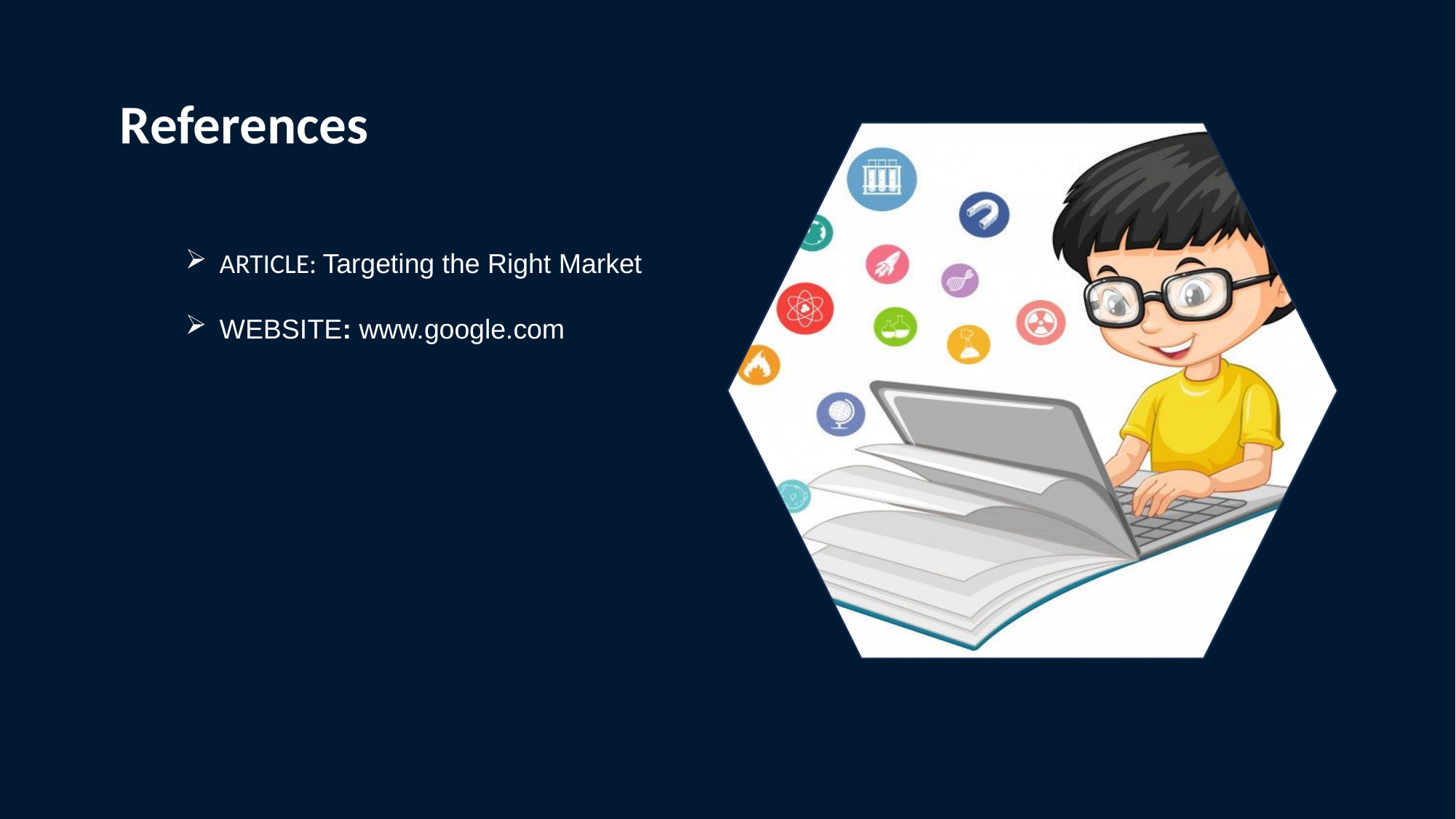

References

ARTICLE: Targeting the Right Market

WEBSITE: www.google.com